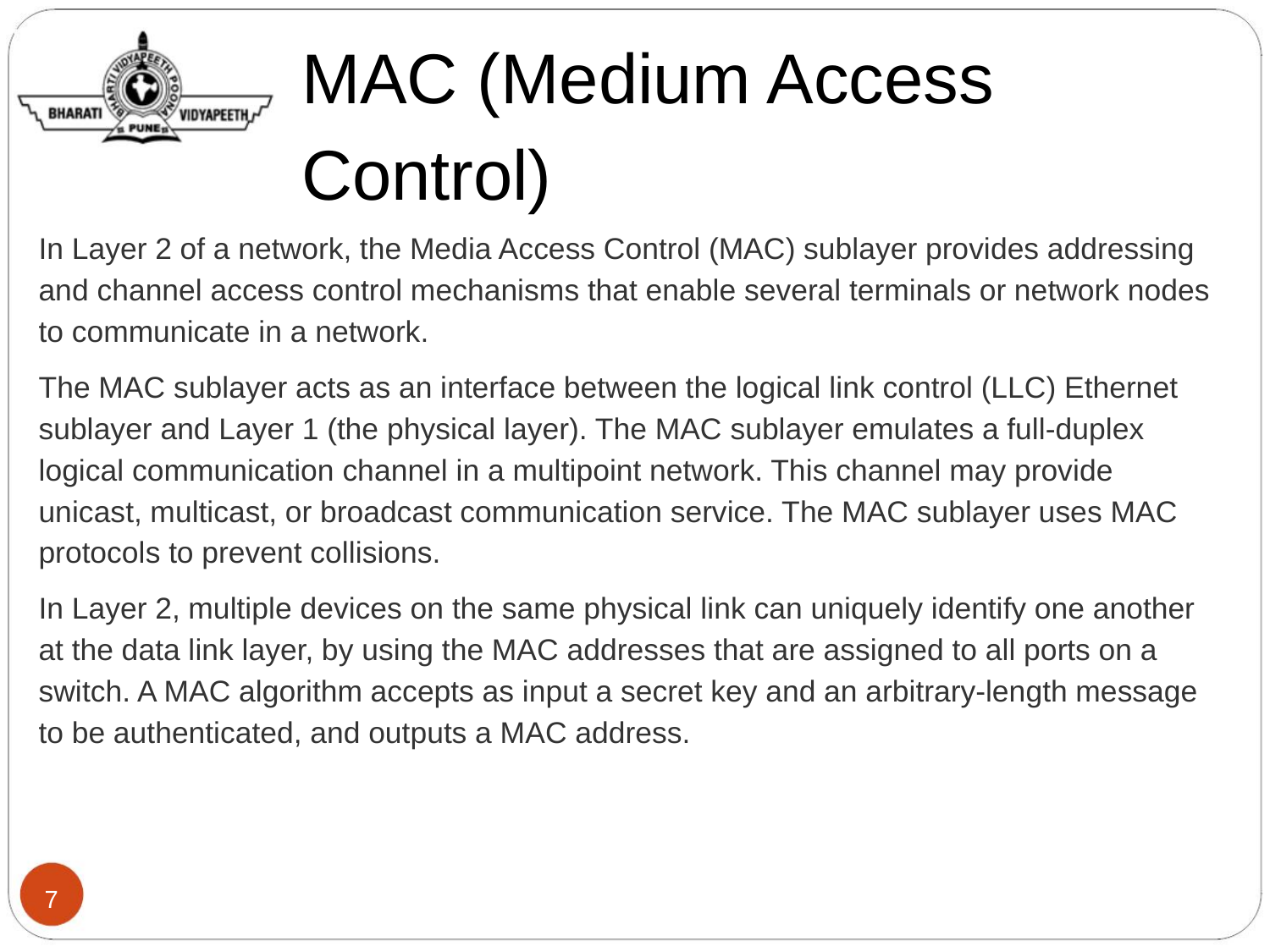

MAC (Medium Access
Control)
In Layer 2 of a network, the Media Access Control (MAC) sublayer provides addressing and channel access control mechanisms that enable several terminals or network nodes to communicate in a network.
The MAC sublayer acts as an interface between the logical link control (LLC) Ethernet sublayer and Layer 1 (the physical layer). The MAC sublayer emulates a full-duplex logical communication channel in a multipoint network. This channel may provide unicast, multicast, or broadcast communication service. The MAC sublayer uses MAC protocols to prevent collisions.
In Layer 2, multiple devices on the same physical link can uniquely identify one another at the data link layer, by using the MAC addresses that are assigned to all ports on a switch. A MAC algorithm accepts as input a secret key and an arbitrary-length message to be authenticated, and outputs a MAC address.

7